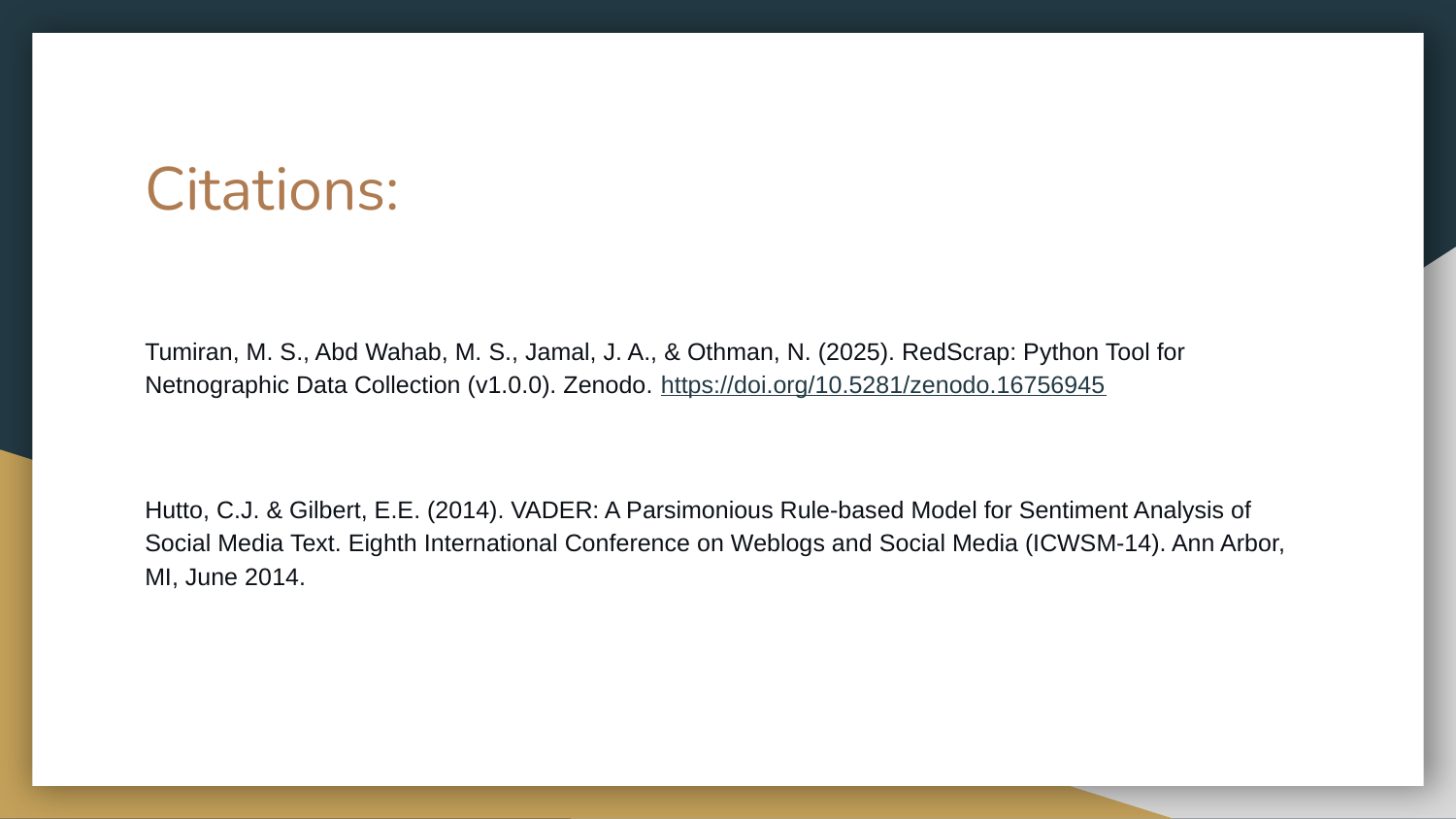

# Citations:
Tumiran, M. S., Abd Wahab, M. S., Jamal, J. A., & Othman, N. (2025). RedScrap: Python Tool for Netnographic Data Collection (v1.0.0). Zenodo. https://doi.org/10.5281/zenodo.16756945
Hutto, C.J. & Gilbert, E.E. (2014). VADER: A Parsimonious Rule-based Model for Sentiment Analysis of Social Media Text. Eighth International Conference on Weblogs and Social Media (ICWSM-14). Ann Arbor, MI, June 2014.